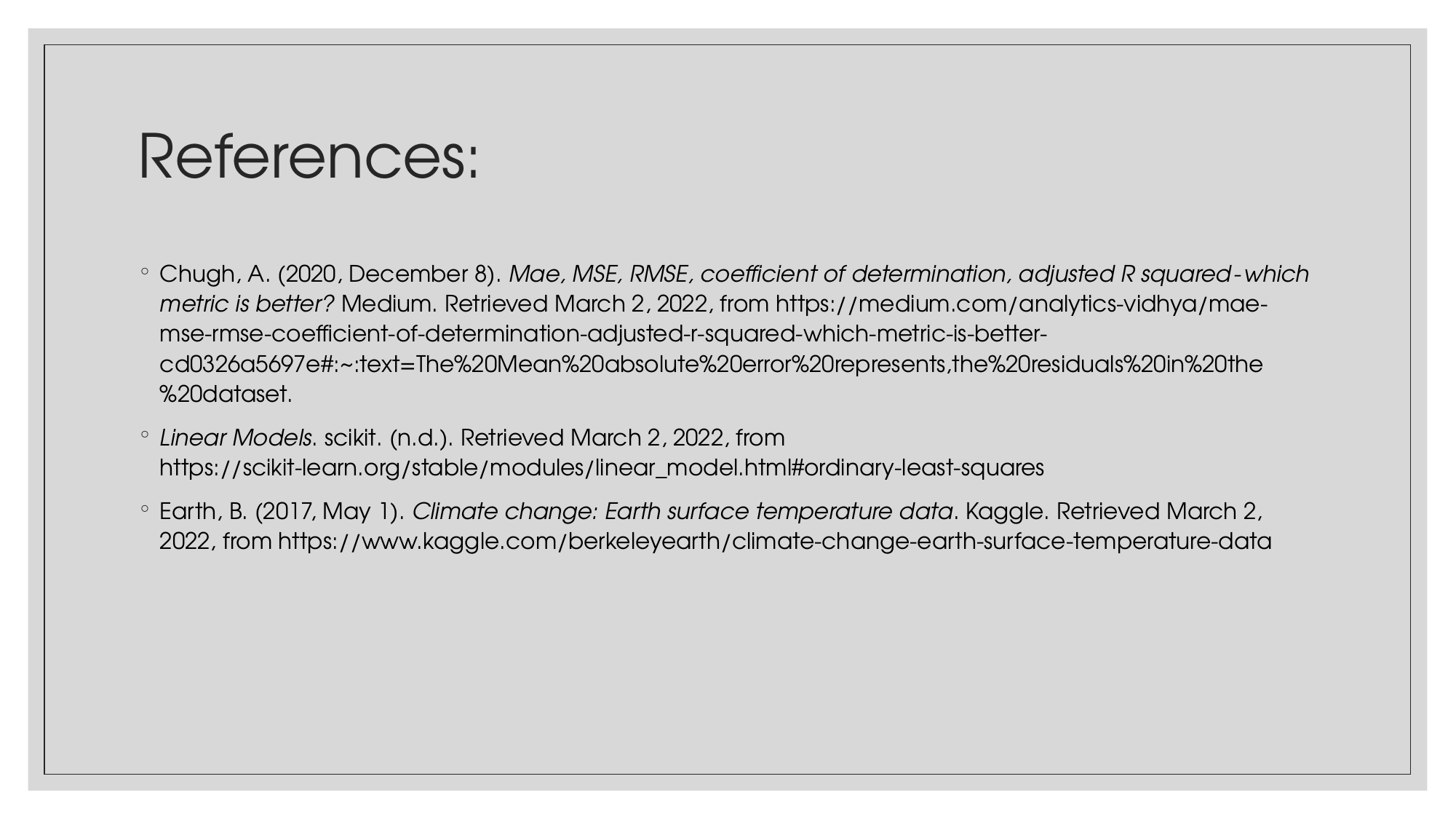

# References:
Chugh, A. (2020, December 8). Mae, MSE, RMSE, coefficient of determination, adjusted R squared - which metric is better? Medium. Retrieved March 2, 2022, from https://medium.com/analytics-vidhya/mae-mse-rmse-coefficient-of-determination-adjusted-r-squared-which-metric-is-better-cd0326a5697e#:~:text=The%20Mean%20absolute%20error%20represents,the%20residuals%20in%20the%20dataset.
Linear Models. scikit. (n.d.). Retrieved March 2, 2022, from https://scikit-learn.org/stable/modules/linear_model.html#ordinary-least-squares
Earth, B. (2017, May 1). Climate change: Earth surface temperature data. Kaggle. Retrieved March 2, 2022, from https://www.kaggle.com/berkeleyearth/climate-change-earth-surface-temperature-data